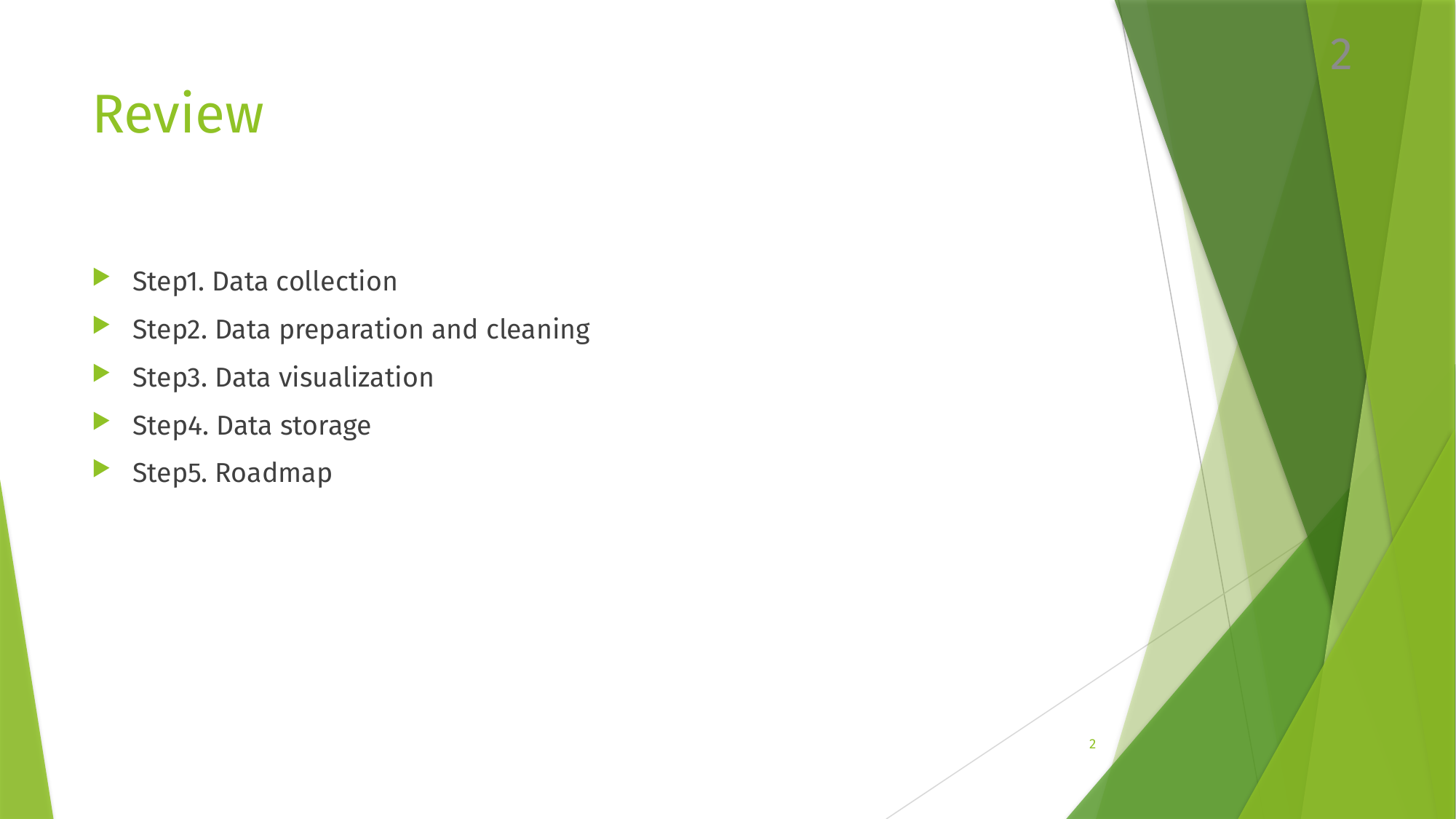

2
# Review
Step1. Data collection
Step2. Data preparation and cleaning
Step3. Data visualization
Step4. Data storage
Step5. Roadmap
2